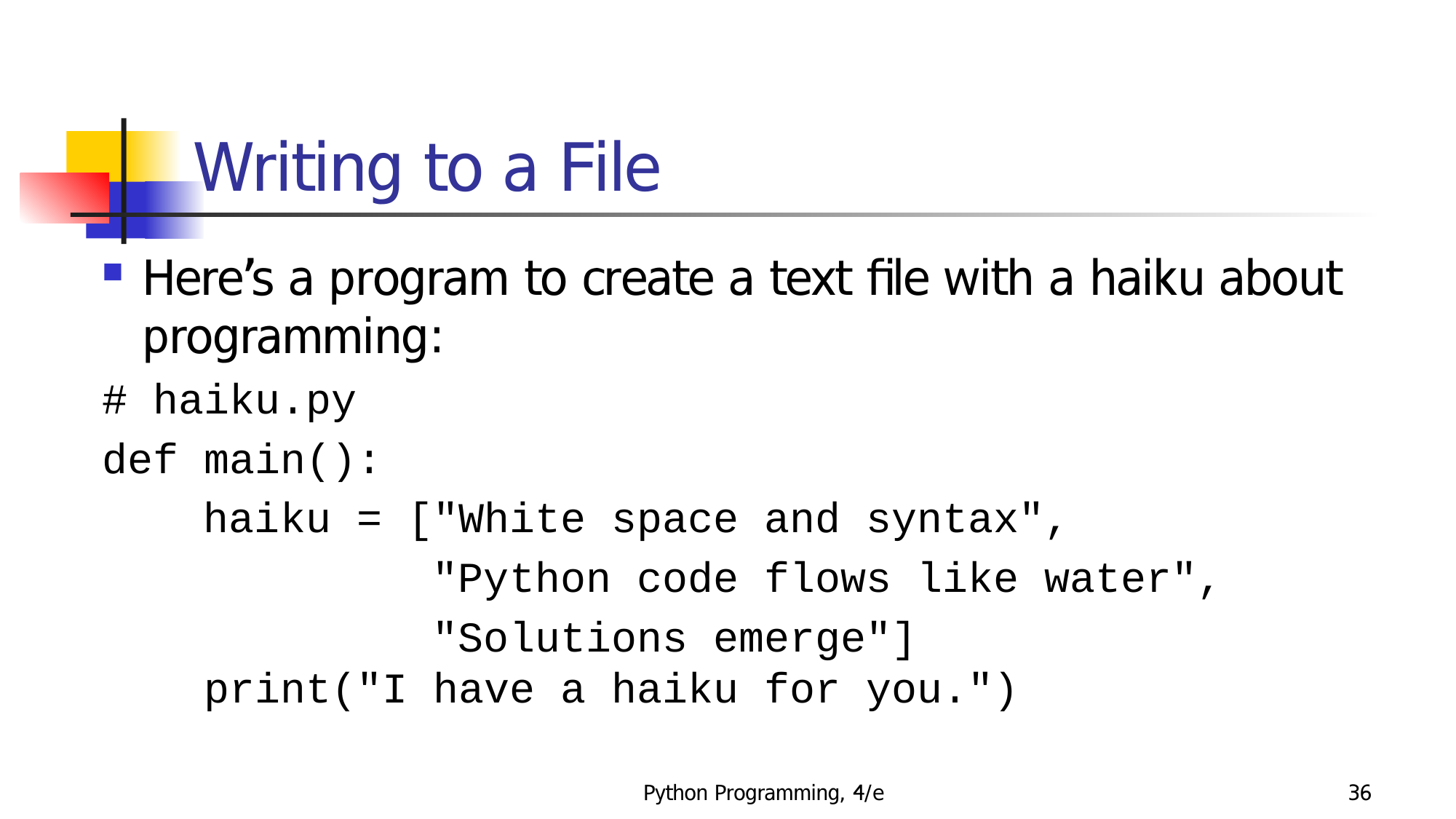

# Writing to a File
Here’s a program to create a text file with a haiku about programming:
# haiku.py
def main():
    haiku = ["White space and syntax",
             "Python code flows like water",
             "Solutions emerge"]
    print("I have a haiku for you.")
Python Programming, 4/e
36